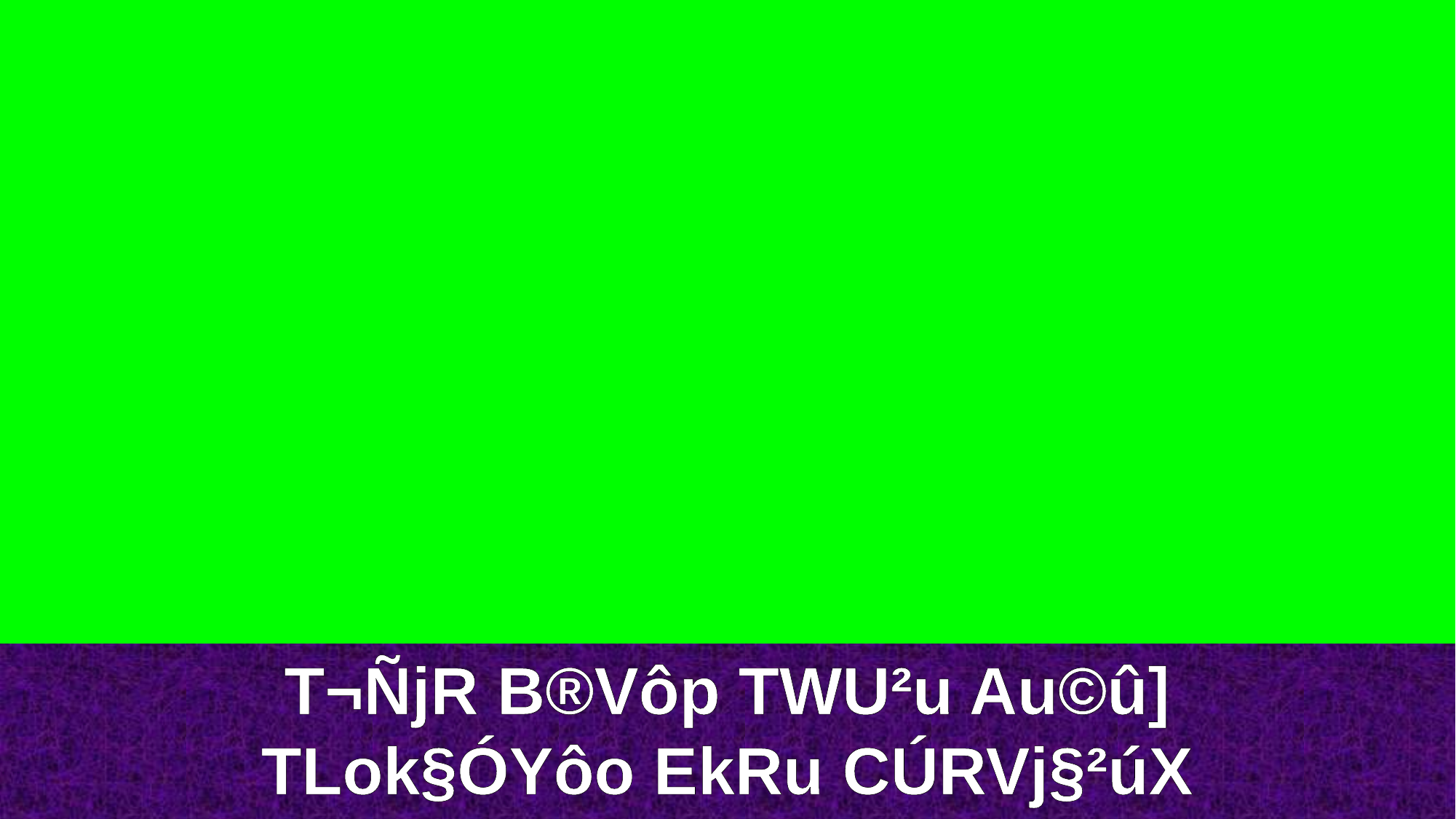

T¬ÑjR B®Vôp TWU²u Au©û] TLok§ÓYôo EkRu CÚRVj§²úX